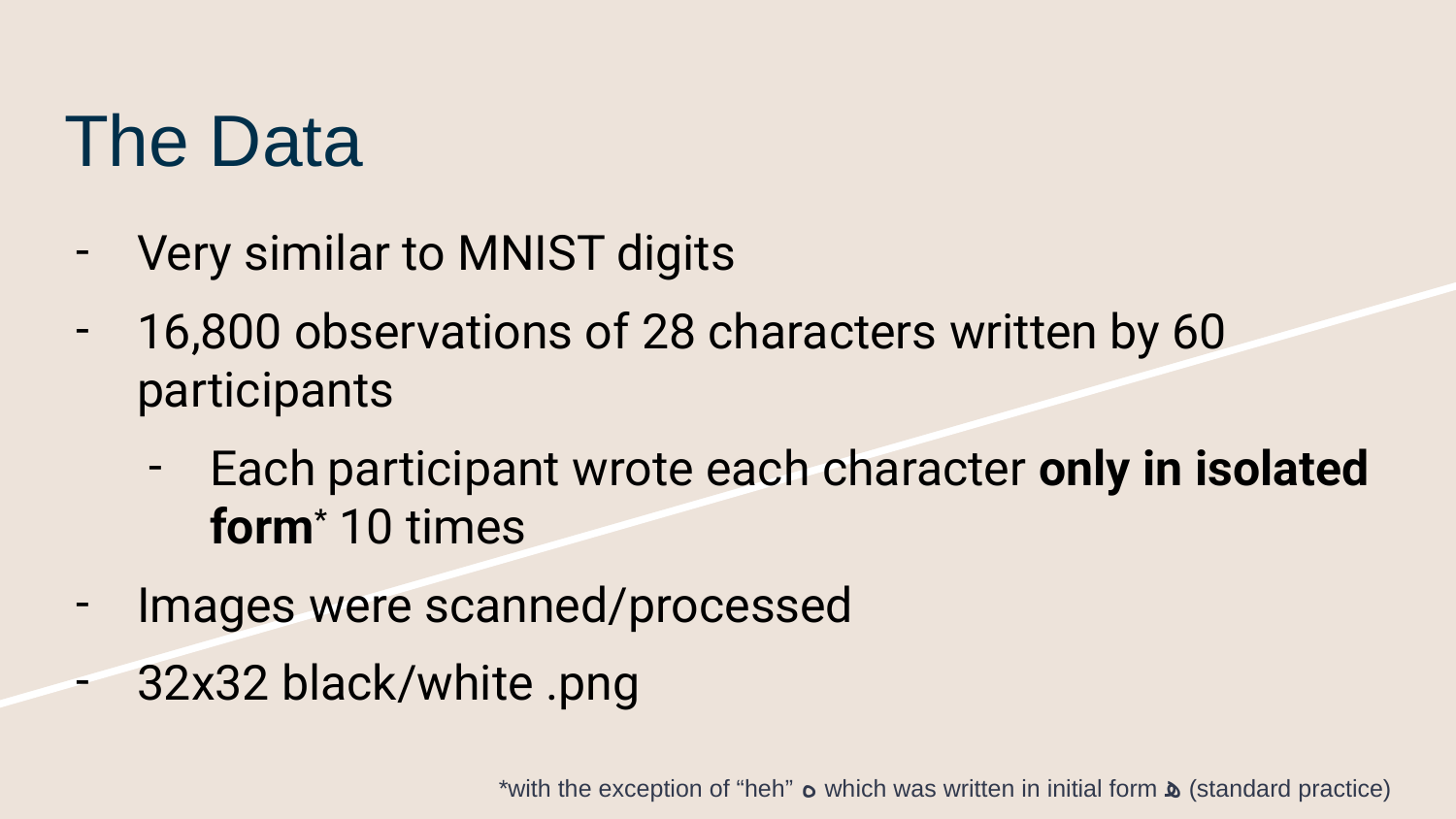

# The Data
Very similar to MNIST digits
16,800 observations of 28 characters written by 60 participants
Each participant wrote each character only in isolated form* 10 times
Images were scanned/processed
32x32 black/white .png
*with the exception of “heh” ه which was written in initial form ﻫ (standard practice)